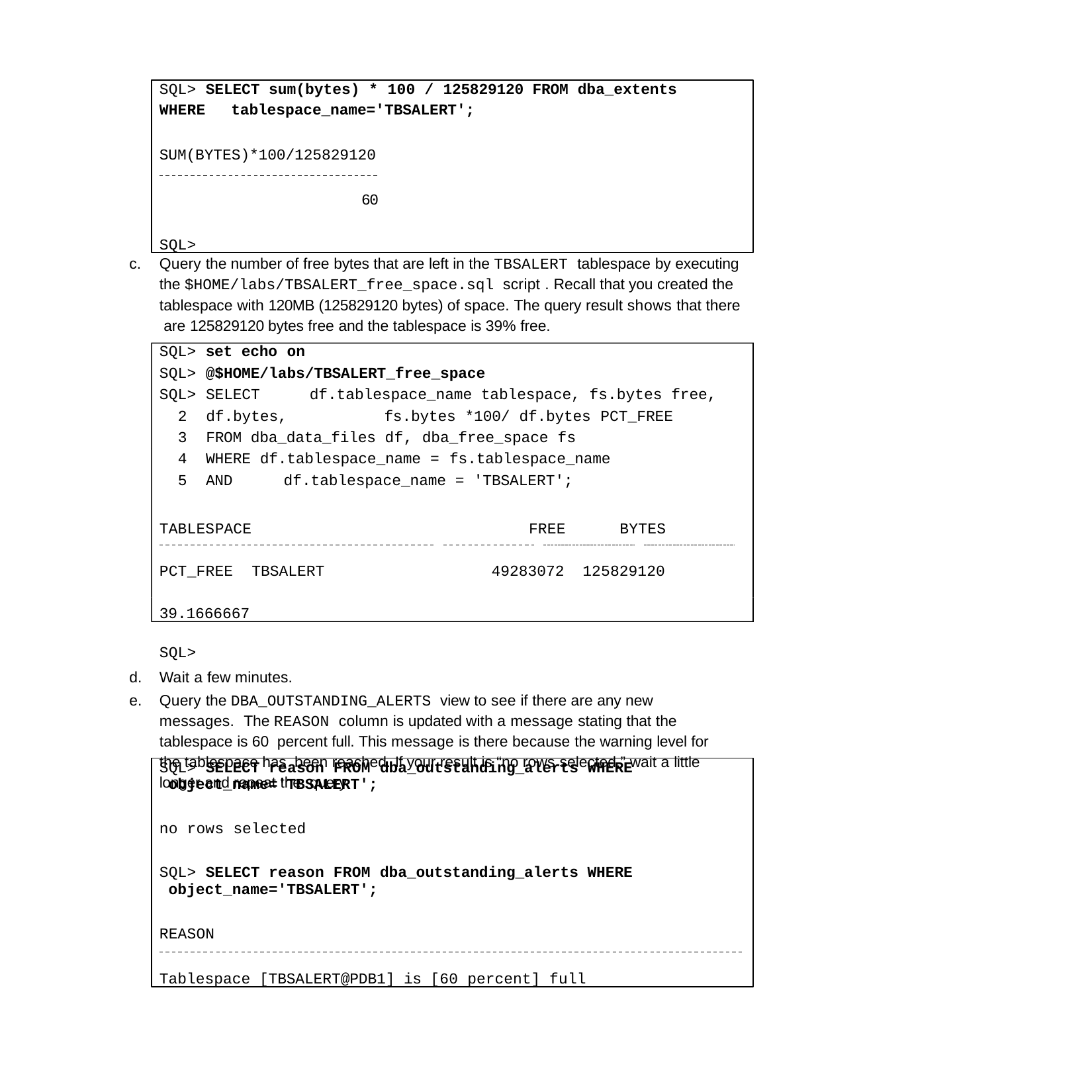

SQL> SELECT sum(bytes) * 100 / 125829120 FROM dba_extents
WHERE	tablespace_name='TBSALERT';

SUM(BYTES)*100/125829120

60

SQL>

Query the number of free bytes that are left in the TBSALERT tablespace by executing  the $HOME/labs/TBSALERT_free_space.sql script . Recall that you created the  tablespace with 120MB (125829120 bytes) of space. The query result shows that there  are 125829120 bytes free and the tablespace is 39% free.
SQL> set echo on
SQL> @$HOME/labs/TBSALERT_free_space
SQL> SELECT	df.tablespace_name tablespace, fs.bytes free,
df.bytes,	fs.bytes *100/ df.bytes PCT_FREE
FROM dba_data_files df, dba_free_space fs
WHERE df.tablespace_name = fs.tablespace_name
AND	df.tablespace_name = 'TBSALERT';
TABLESPACE		FREE		BYTES	PCT_FREE  TBSALERT	49283072	125829120 39.1666667

SQL>
Wait a few minutes.
Query the DBA_OUTSTANDING_ALERTS view to see if there are any new messages.  The REASON column is updated with a message stating that the tablespace is 60  percent full. This message is there because the warning level for the tablespace has  been reached. If your result is “no rows selected,” wait a little longer and repeat the  query.

SQL> SELECT reason FROM dba_outstanding_alerts WHERE  object_name='TBSALERT';

no rows selected

SQL> SELECT reason FROM dba_outstanding_alerts WHERE  object_name='TBSALERT';

REASON

Tablespace [TBSALERT@PDB1] is [60 percent] full